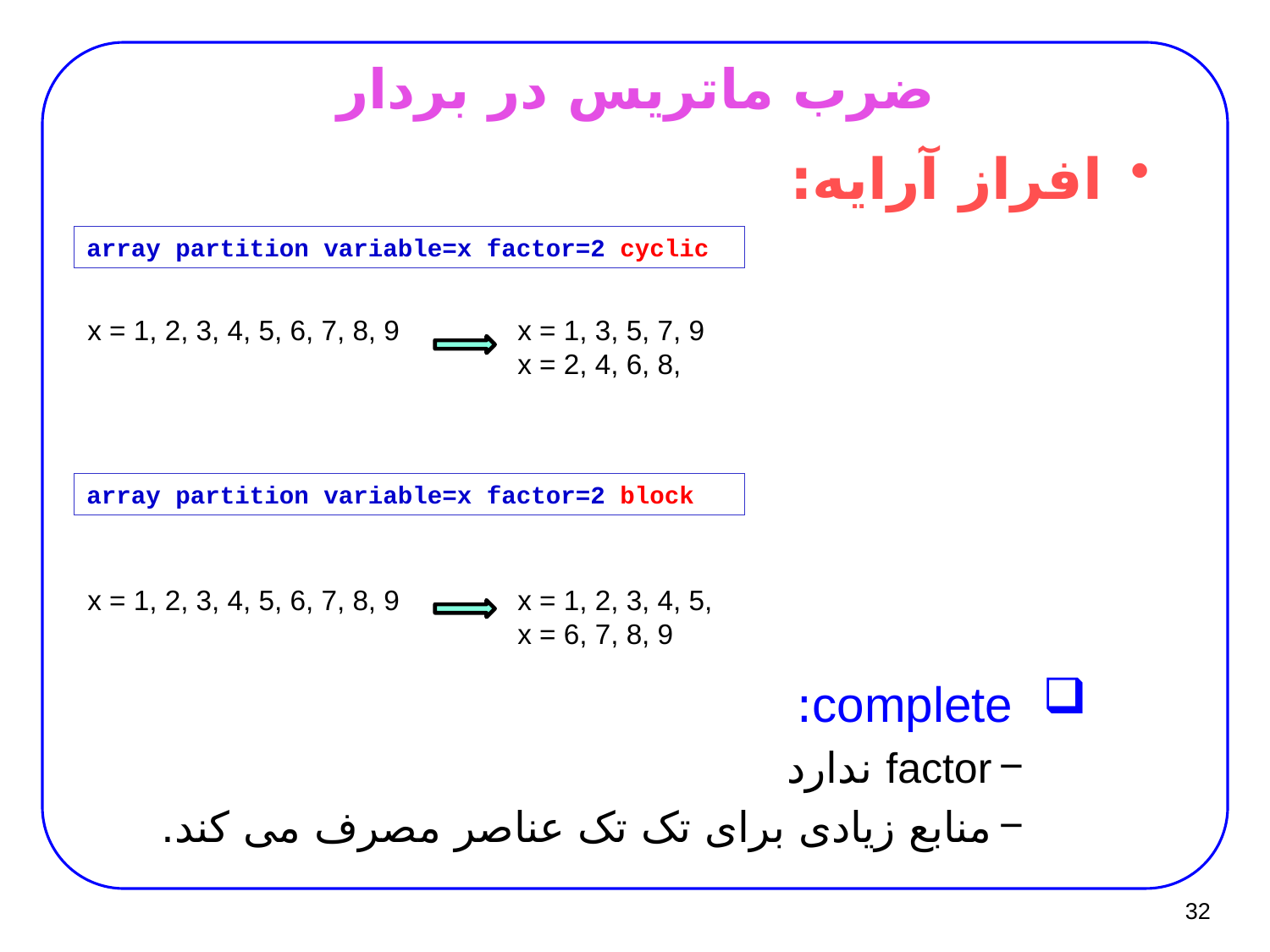

# ضرب ماتریس در بردار
افراز آرایه:

array partition variable=x factor=2 cyclic
x = 1, 2, 3, 4, 5, 6, 7, 8, 9
x = 1, 3, 5, 7, 9
x = 2, 4, 6, 8,

array partition variable=x factor=2 block
x = 1, 2, 3, 4, 5, 6, 7, 8, 9
x = 1, 2, 3, 4, 5,
x = 6, 7, 8, 9

complete:
factor ندارد
منابع زیادی برای تک تک عناصر مصرف می کند.
32